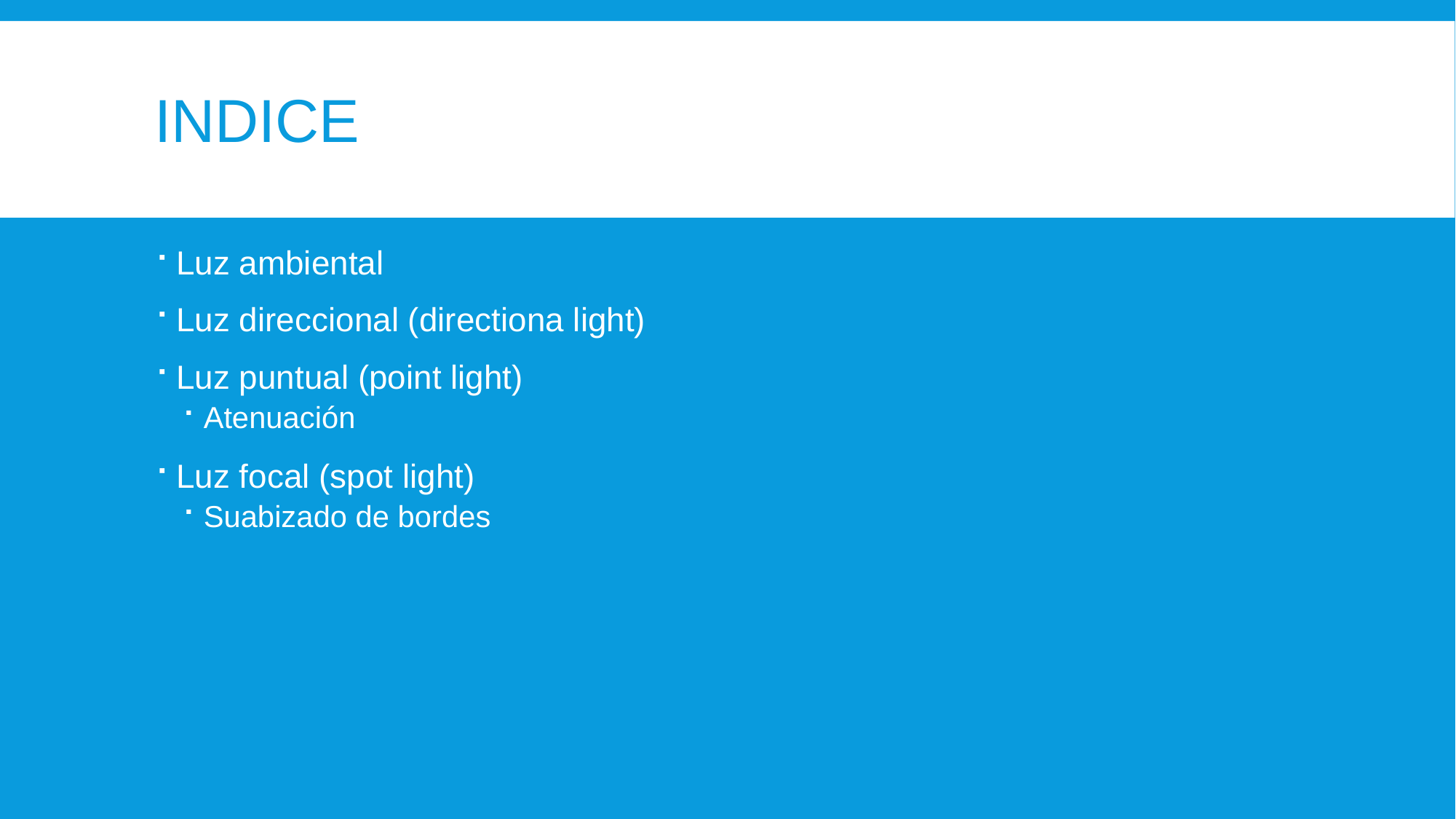

# Indice
Luz ambiental
Luz direccional (directiona light)
Luz puntual (point light)
Atenuación
Luz focal (spot light)
Suabizado de bordes